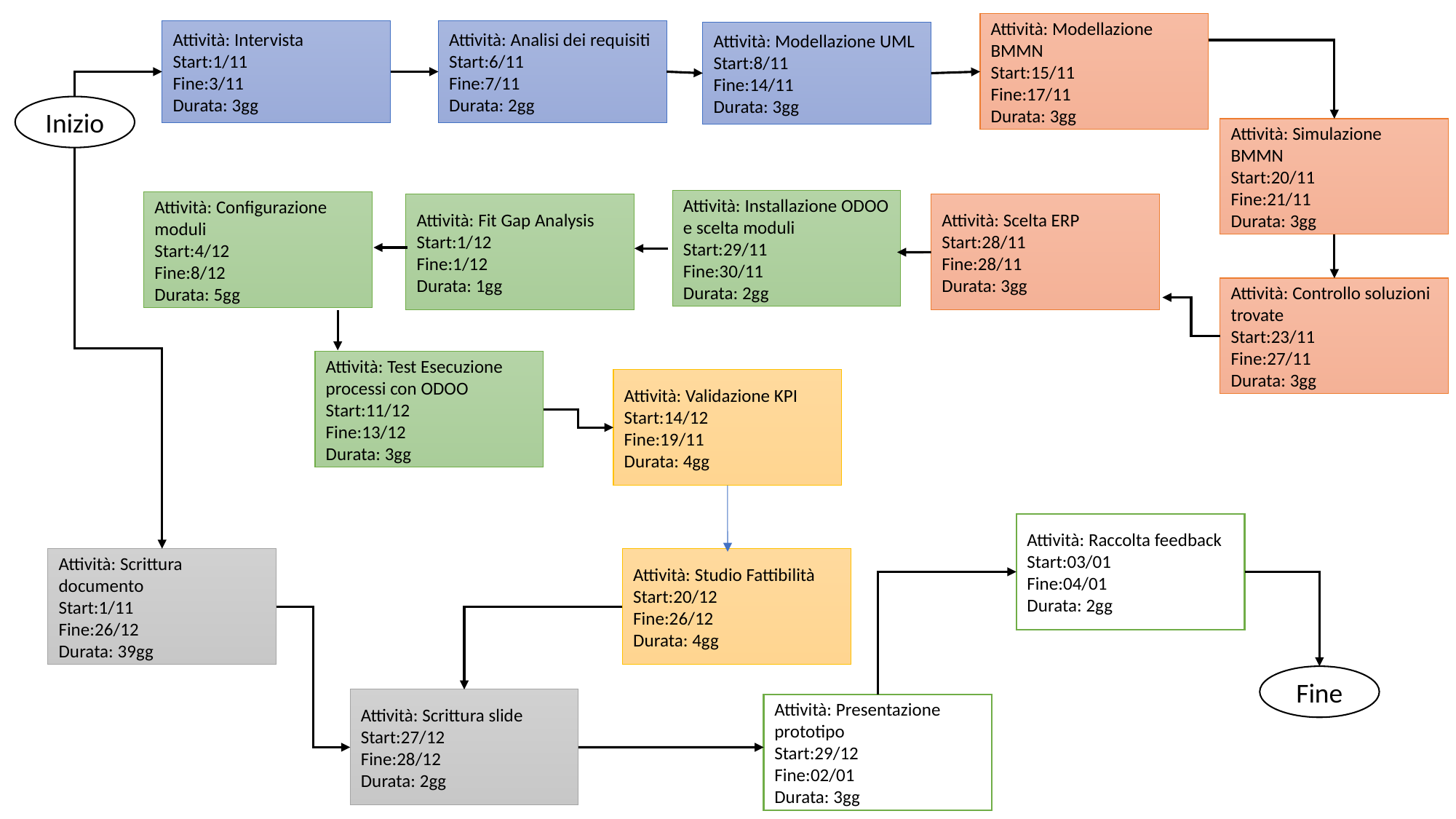

Attività: Modellazione
BMMN
Start:15/11
Fine:17/11
Durata: 3gg
Attività: Intervista
Start:1/11
Fine:3/11
Durata: 3gg
Attività: Analisi dei requisiti
Start:6/11
Fine:7/11
Durata: 2gg
Attività: Modellazione UML
Start:8/11
Fine:14/11
Durata: 3gg
Inizio
Attività: Simulazione
BMMN
Start:20/11
Fine:21/11
Durata: 3gg
Attività: Installazione ODOO e scelta moduli
Start:29/11
Fine:30/11
Durata: 2gg
Attività: Configurazione moduli
Start:4/12
Fine:8/12
Durata: 5gg
Attività: Fit Gap Analysis
Start:1/12
Fine:1/12
Durata: 1gg
Attività: Scelta ERP
Start:28/11
Fine:28/11
Durata: 3gg
Attività: Controllo soluzioni trovate
Start:23/11
Fine:27/11
Durata: 3gg
Attività: Test Esecuzione processi con ODOO
Start:11/12
Fine:13/12
Durata: 3gg
Attività: Validazione KPI
Start:14/12
Fine:19/11
Durata: 4gg
Attività: Raccolta feedback Start:03/01
Fine:04/01
Durata: 2gg
Attività: Scrittura documento
Start:1/11
Fine:26/12
Durata: 39gg
Attività: Studio Fattibilità
Start:20/12
Fine:26/12
Durata: 4gg
Fine
Attività: Scrittura slide
Start:27/12
Fine:28/12
Durata: 2gg
Attività: Presentazione prototipo
Start:29/12
Fine:02/01
Durata: 3gg